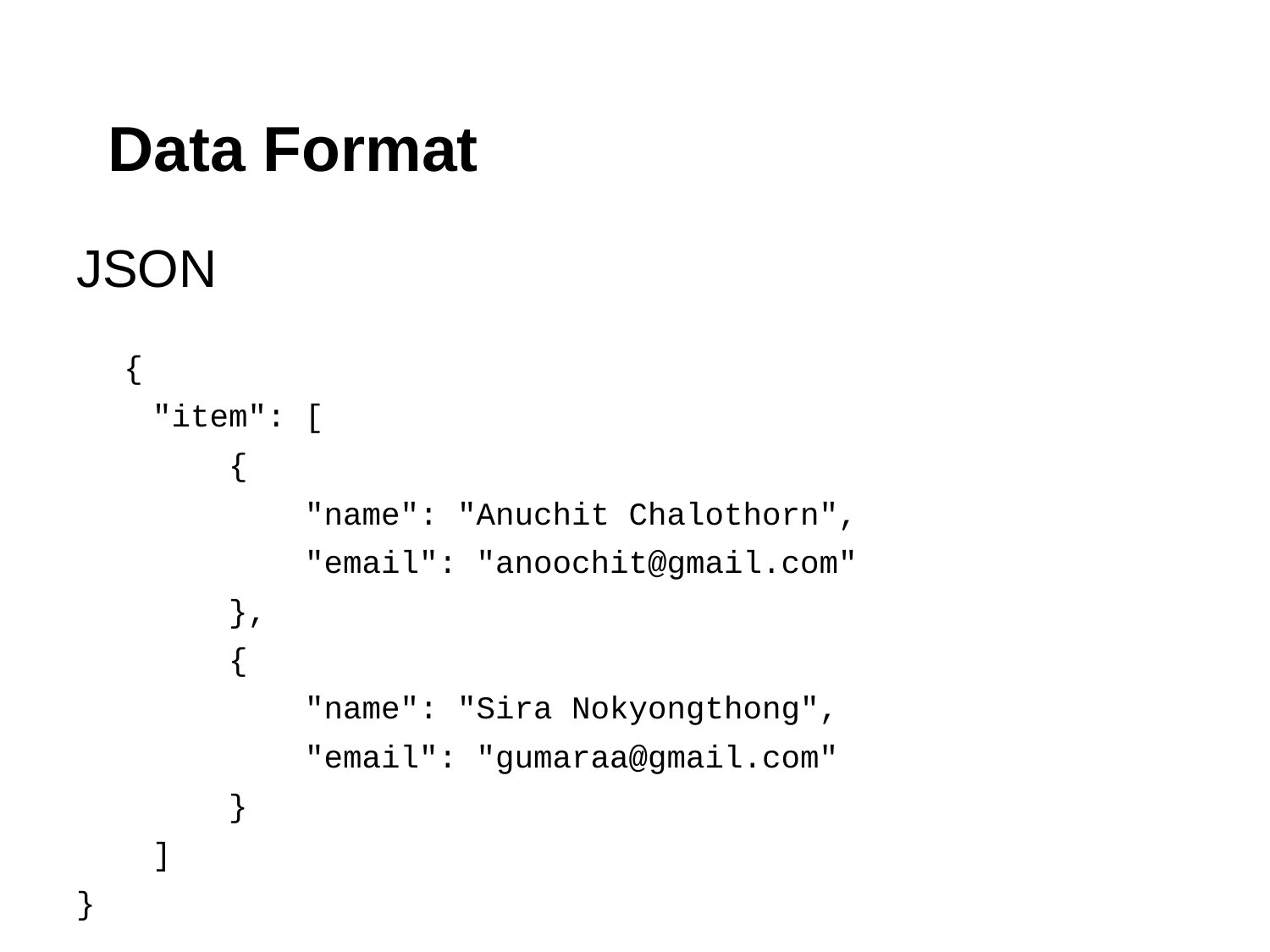

# Data Format
JSON
{
    "item": [
        {
            "name": "Anuchit Chalothorn",
            "email": "anoochit@gmail.com"
        },
        {
            "name": "Sira Nokyongthong",
            "email": "gumaraa@gmail.com"
        }
    ]
}